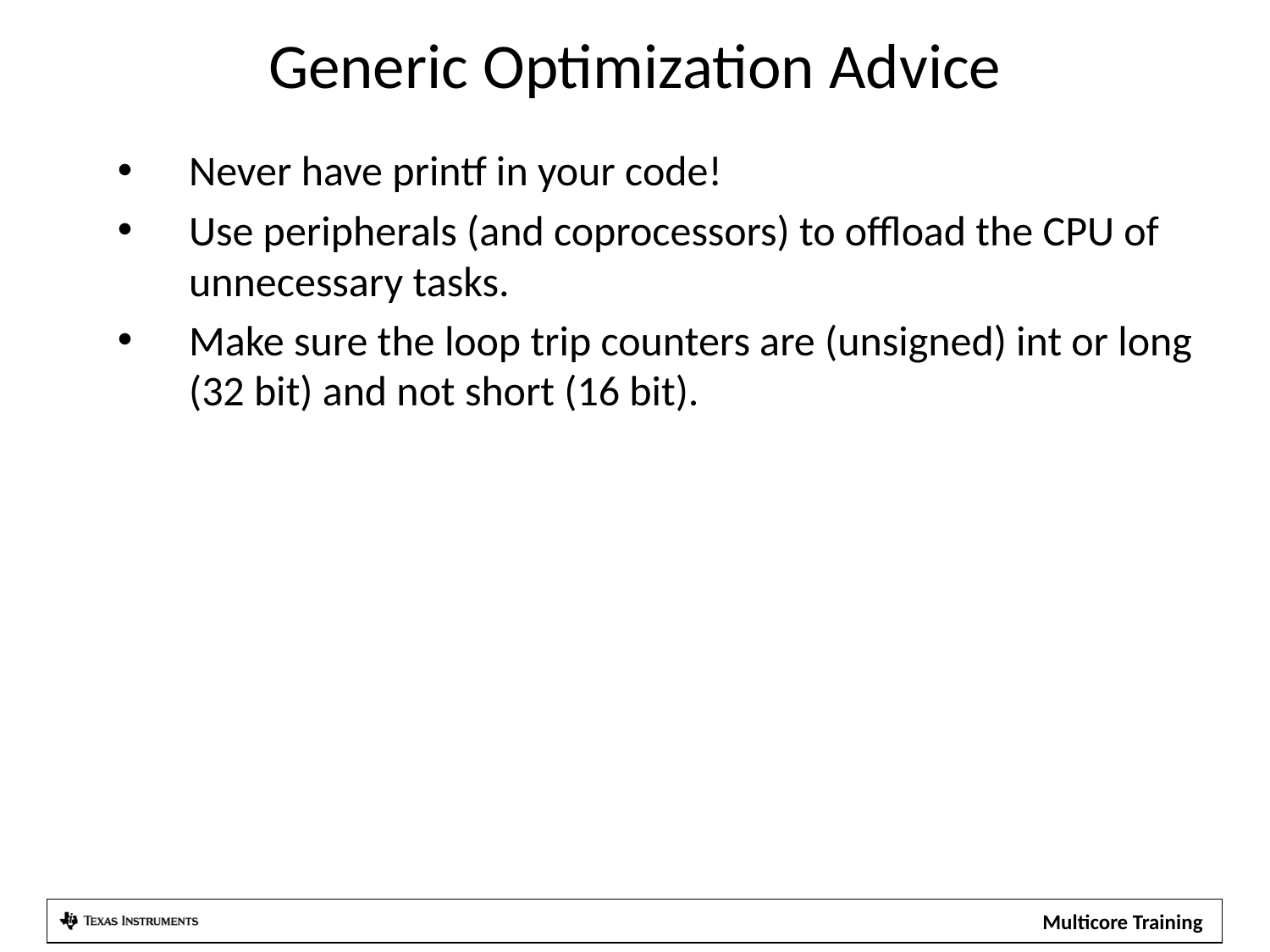

# Generic Optimization Advice
Never have printf in your code!
Use peripherals (and coprocessors) to offload the CPU of unnecessary tasks.
Make sure the loop trip counters are (unsigned) int or long (32 bit) and not short (16 bit).